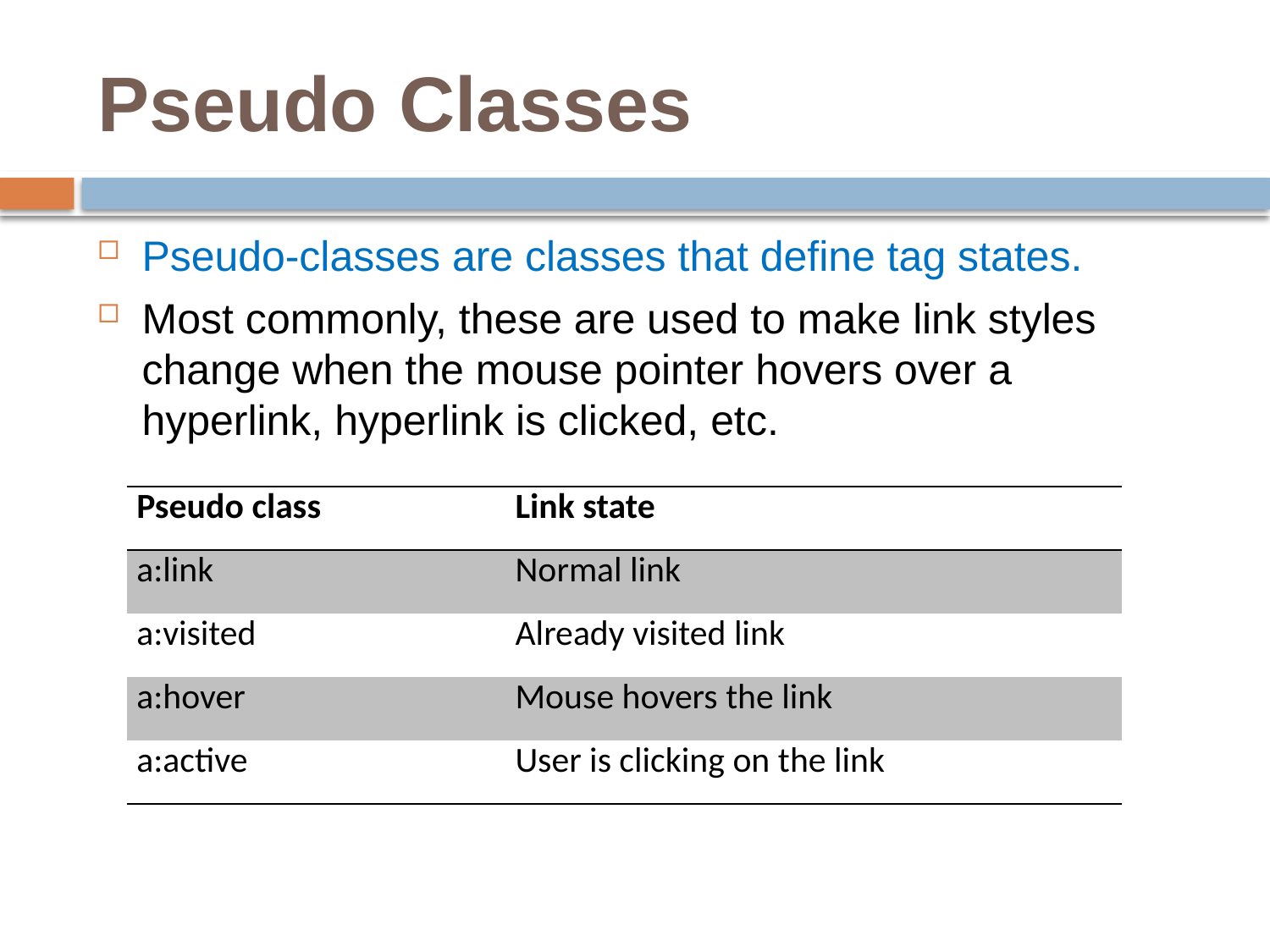

# Pseudo Classes
Pseudo-classes are classes that define tag states.
Most commonly, these are used to make link styles change when the mouse pointer hovers over a hyperlink, hyperlink is clicked, etc.
| Pseudo class | Link state |
| --- | --- |
| a:link | Normal link |
| a:visited | Already visited link |
| a:hover | Mouse hovers the link |
| a:active | User is clicking on the link |